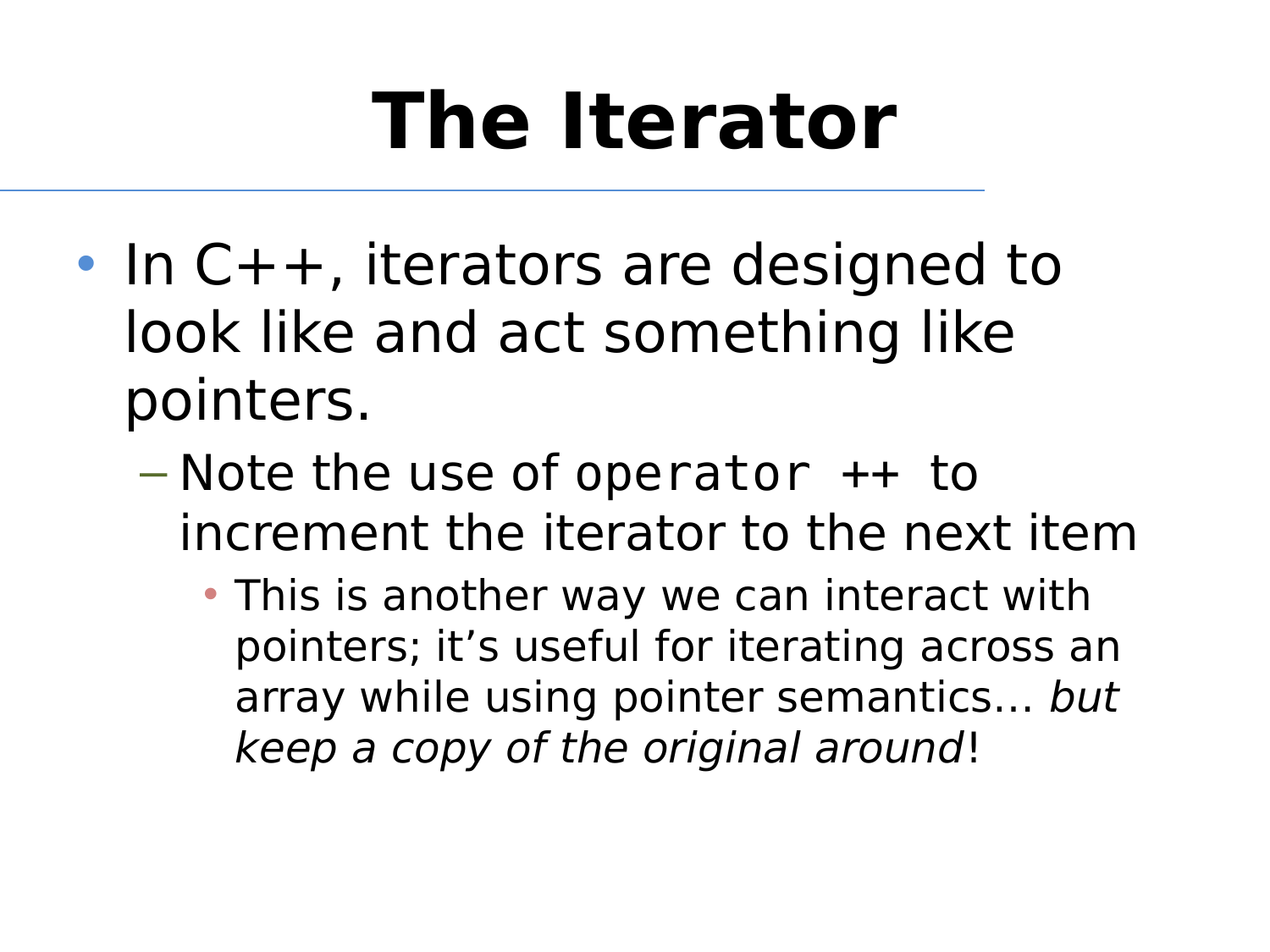

# The Iterator
In C++, iterators are designed to look like and act something like pointers.
Note the use of operator ++ to increment the iterator to the next item
This is another way we can interact with pointers; it’s useful for iterating across an array while using pointer semantics… but keep a copy of the original around!